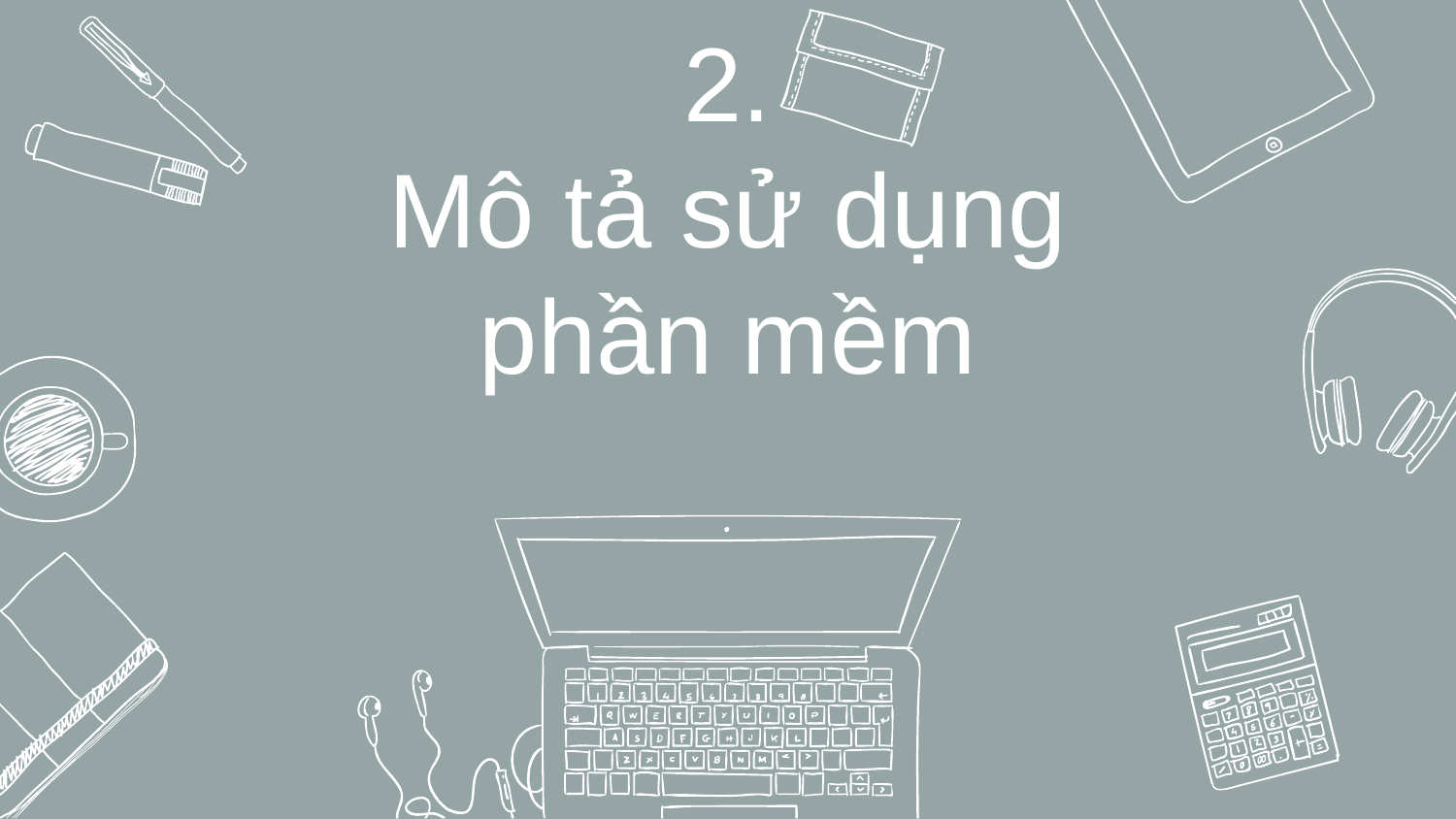

# 2. Mô tả sử dụng phần mềm